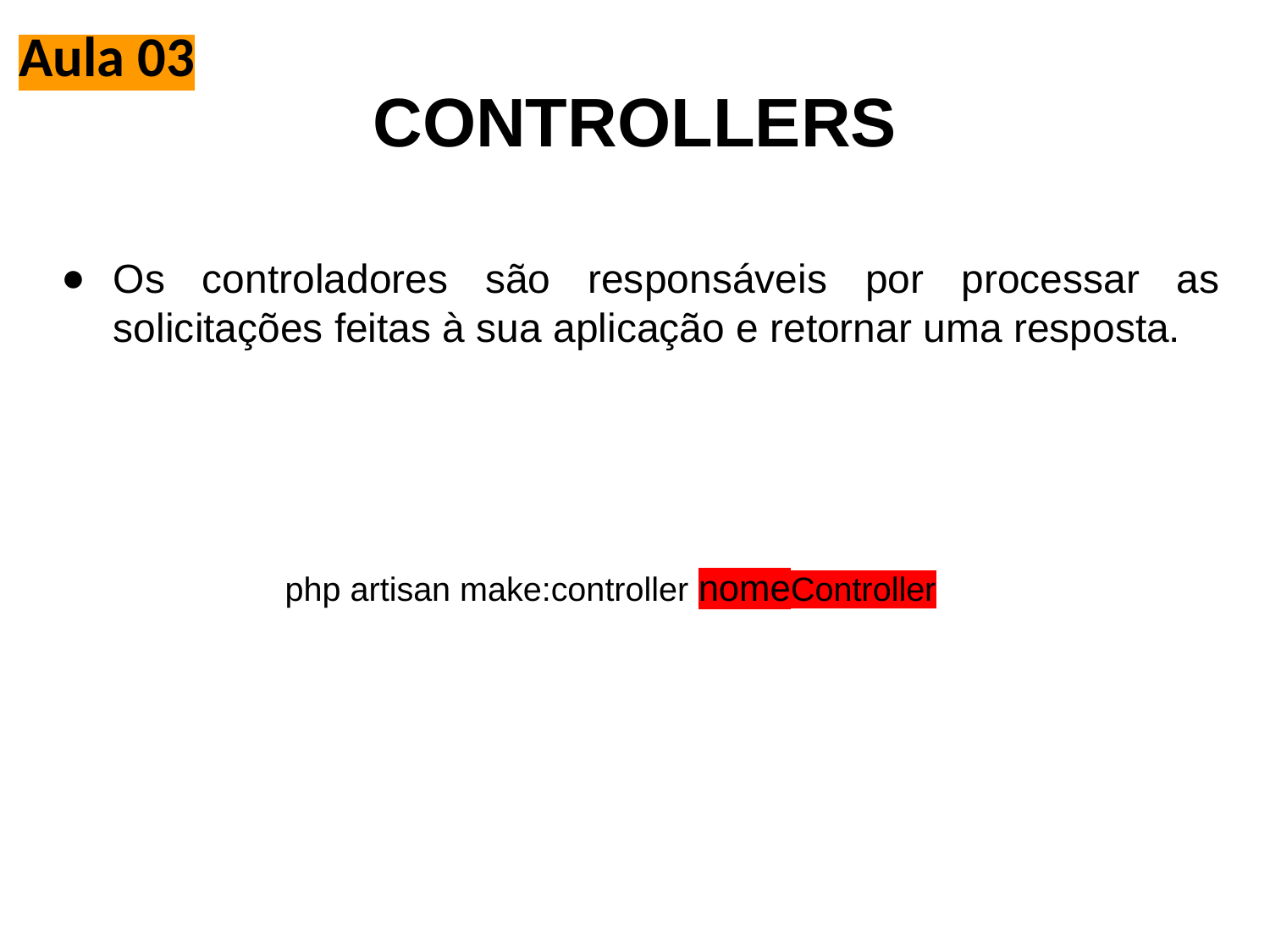

Aula 03
# CONTROLLERS
Os controladores são responsáveis ​​por processar as solicitações feitas à sua aplicação e retornar uma resposta.

php artisan make:controller nomeController